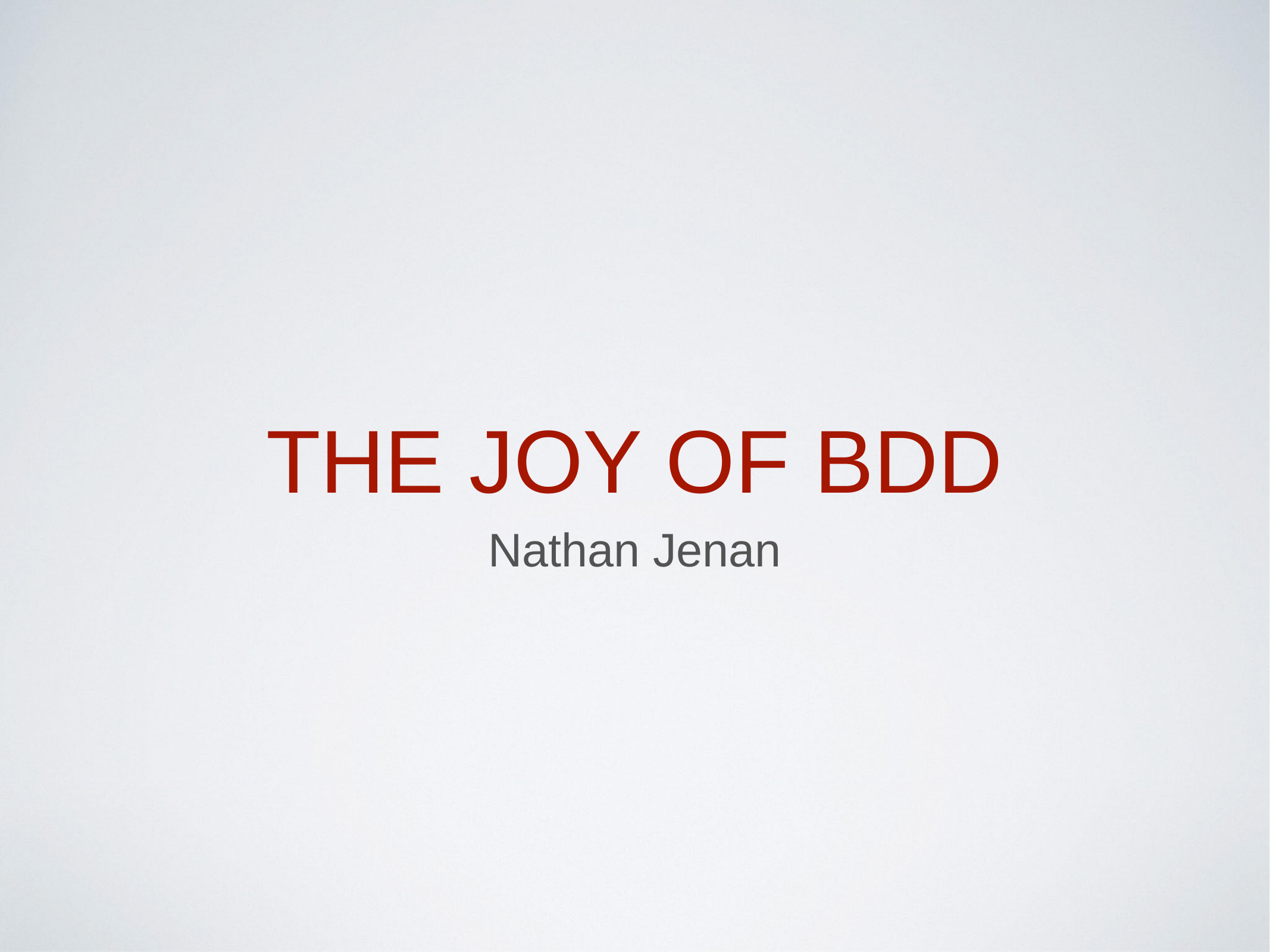

# The Joy of BDD
Nathan Jenan